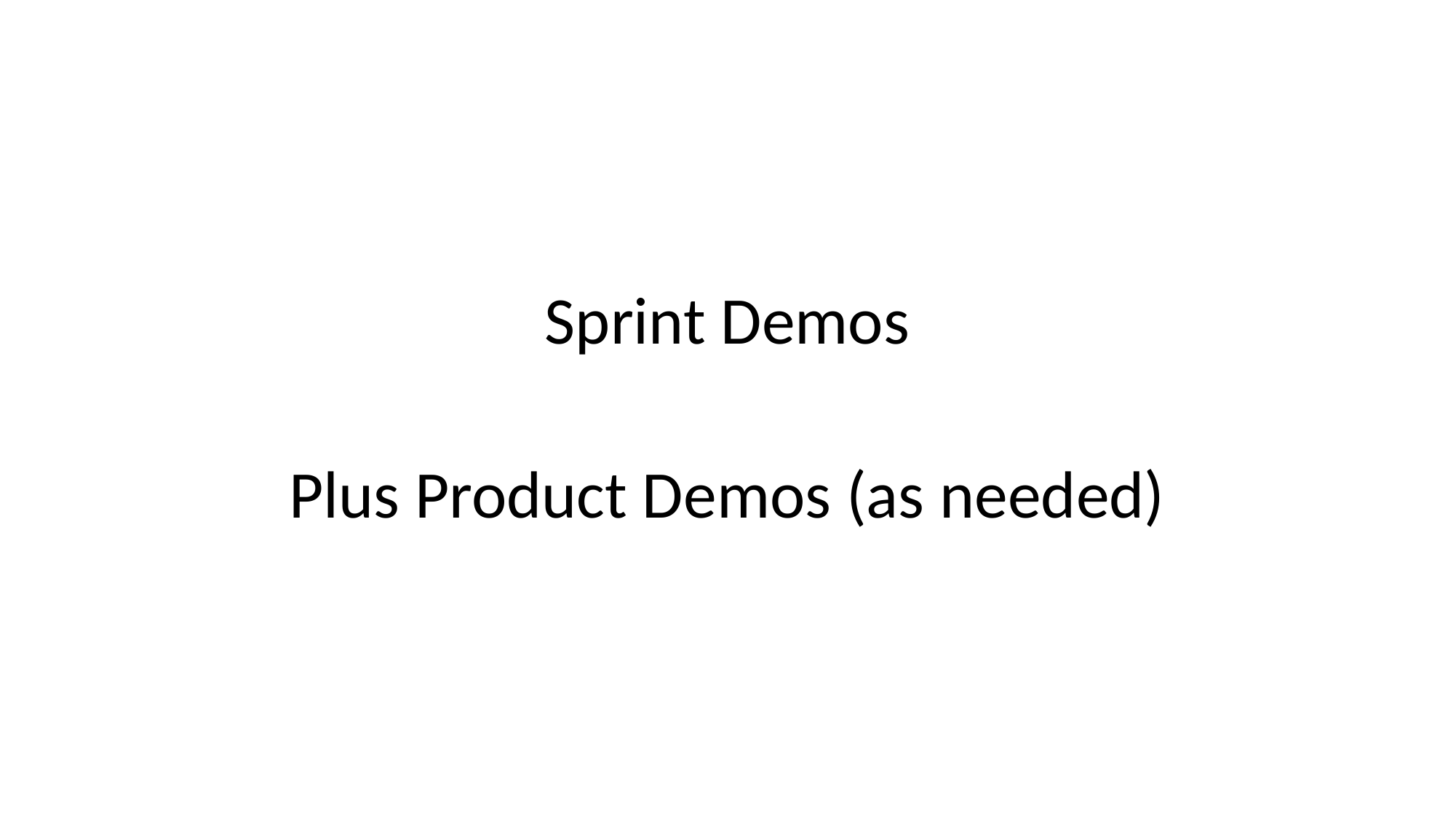

Sprint Demos

Plus Product Demos (as needed)